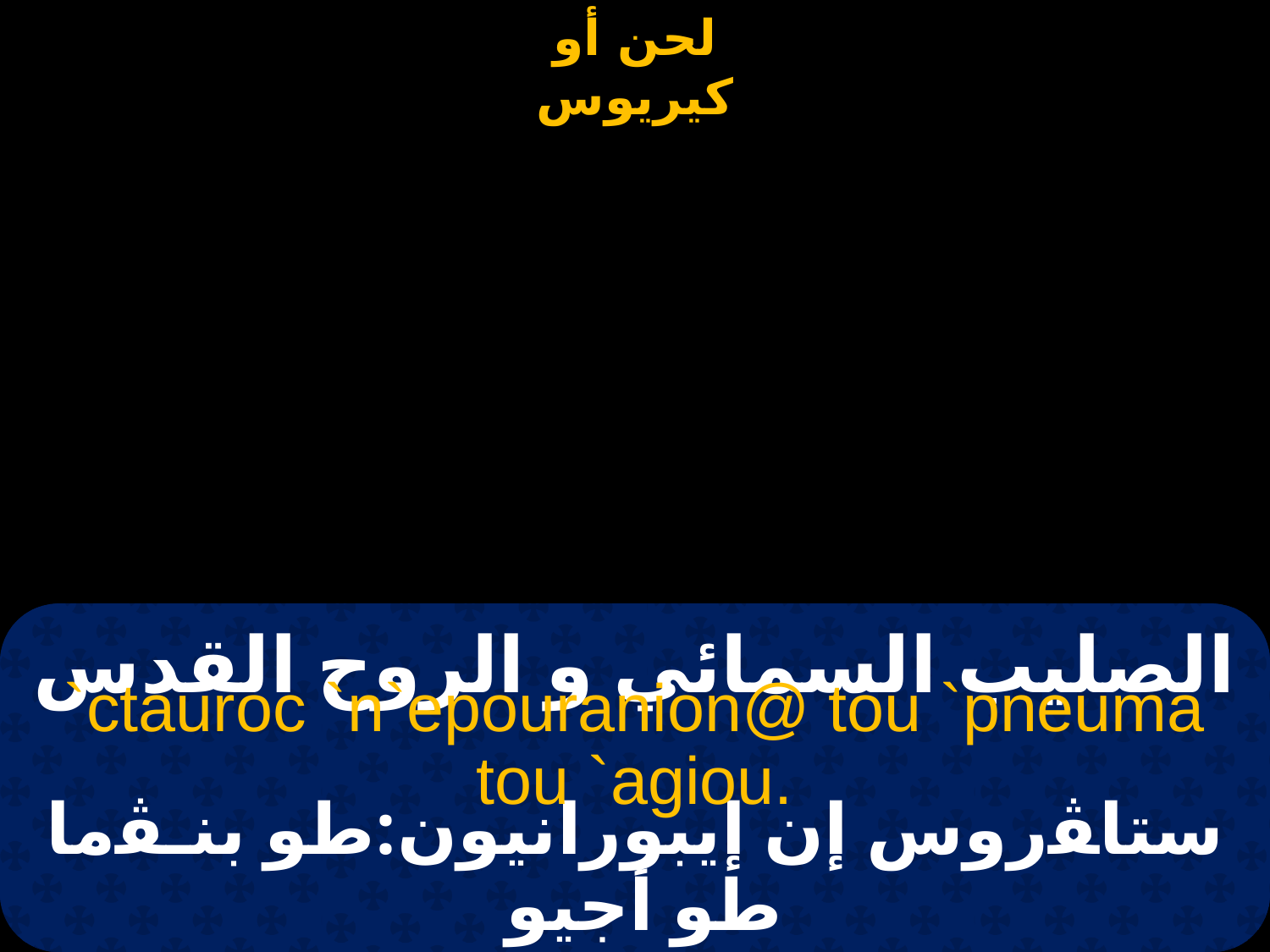

|  |  |  |
| --- | --- | --- |
# الصليب السمائي و الروح القدس
`ctauroc `n`epouranion@ tou `pneuma tou `agiou.
ستاﭭروس إن إيبورانيون:طو بنـﭭما طو أجيو